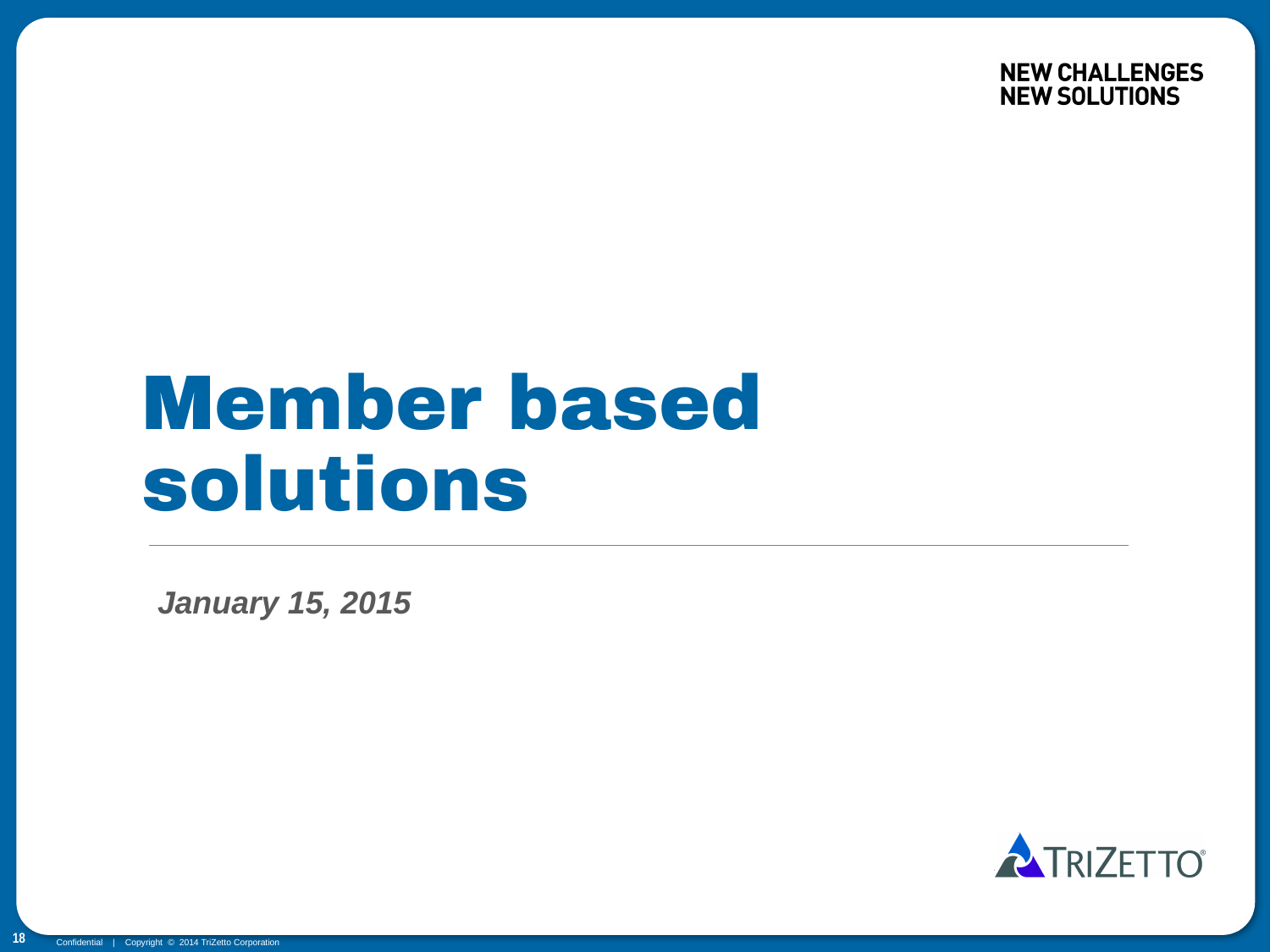

# Member based solutions

January 15, 2015